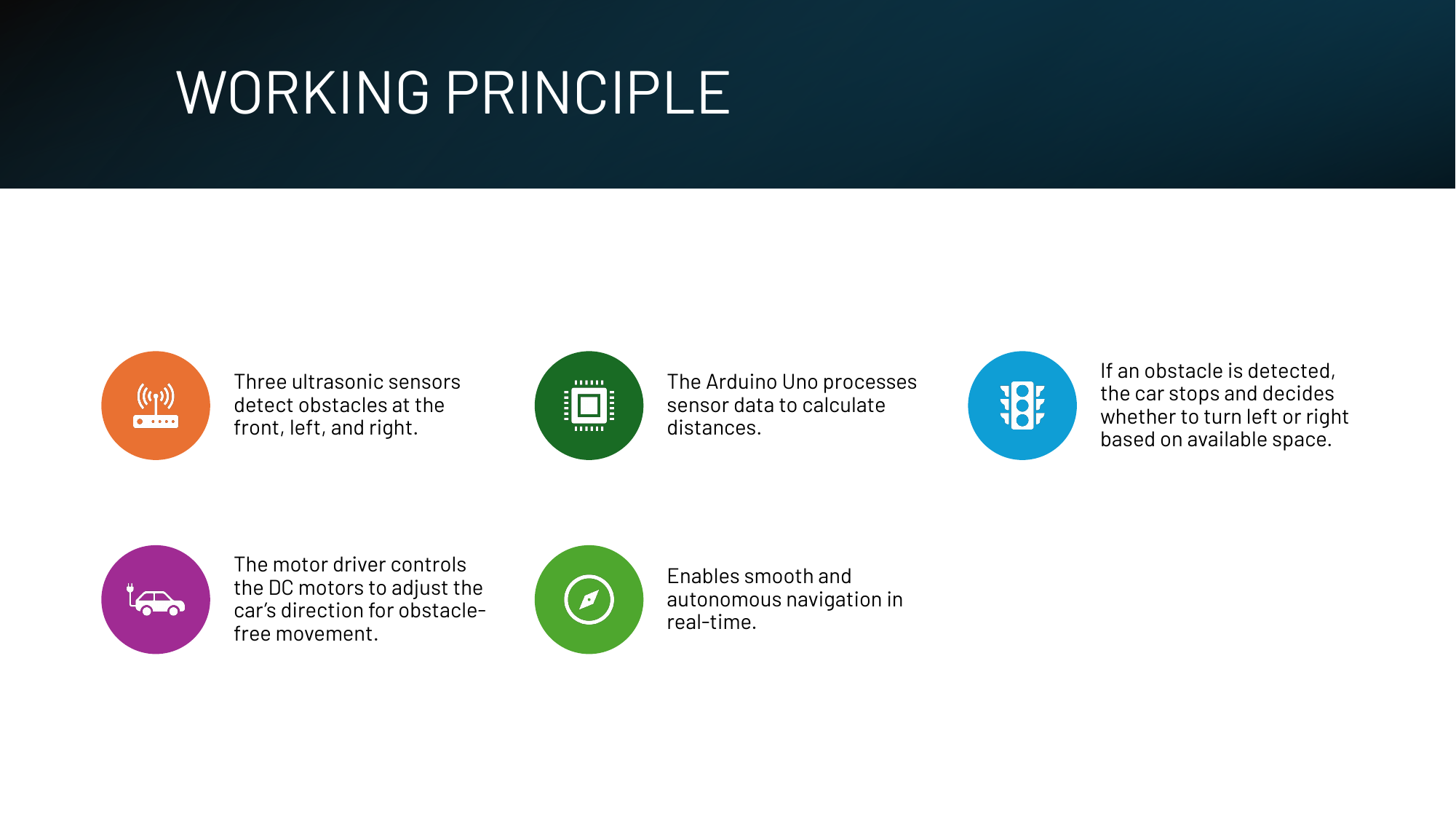

# WORKING PRINCIPLE
Three ultrasonic sensors detect obstacles at the front, left, and right.
The Arduino Uno processes sensor data to calculate distances.
If an obstacle is detected, the car stops and decides whether to turn left or right based on available space.
The motor driver controls the DC motors to adjust the car’s direction for obstacle-free movement.
Enables smooth and autonomous navigation in real-time.